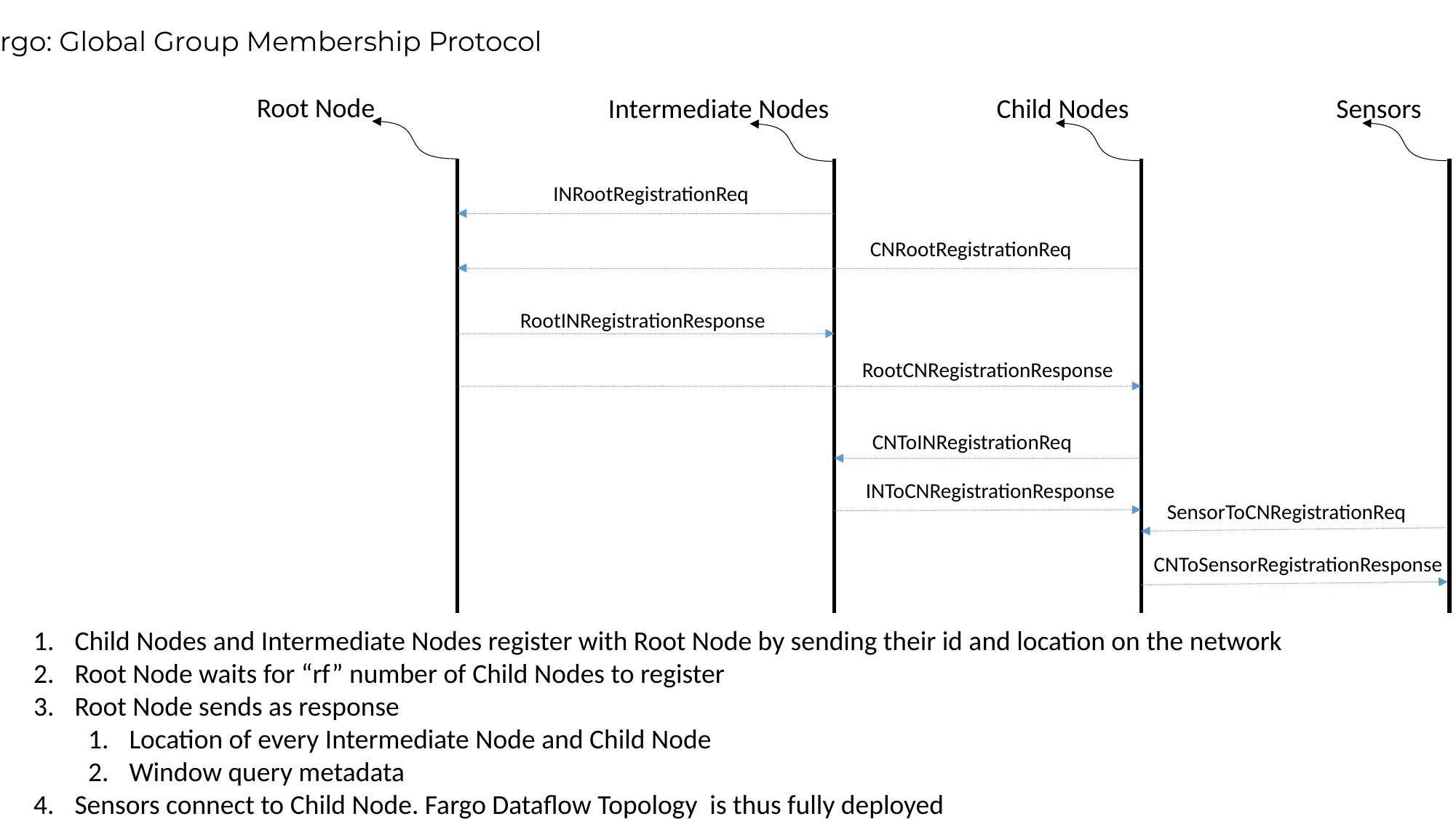

Fargo: Global Group Membership Protocol

Root Node
Intermediate Nodes
Child Nodes
Sensors
INRootRegistrationReq

CNRootRegistrationReq
RootINRegistrationResponse

RootCNRegistrationResponse

CNToINRegistrationReq

INToCNRegistrationResponse
SensorToCNRegistrationReq

CNToSensorRegistrationResponse
Child Nodes and Intermediate Nodes register with Root Node by sending their id and location on the network
Root Node waits for “rf” number of Child Nodes to register
Root Node sends as response
Location of every Intermediate Node and Child Node
Window query metadata
Sensors connect to Child Node. Fargo Dataflow Topology  is thus fully deployed